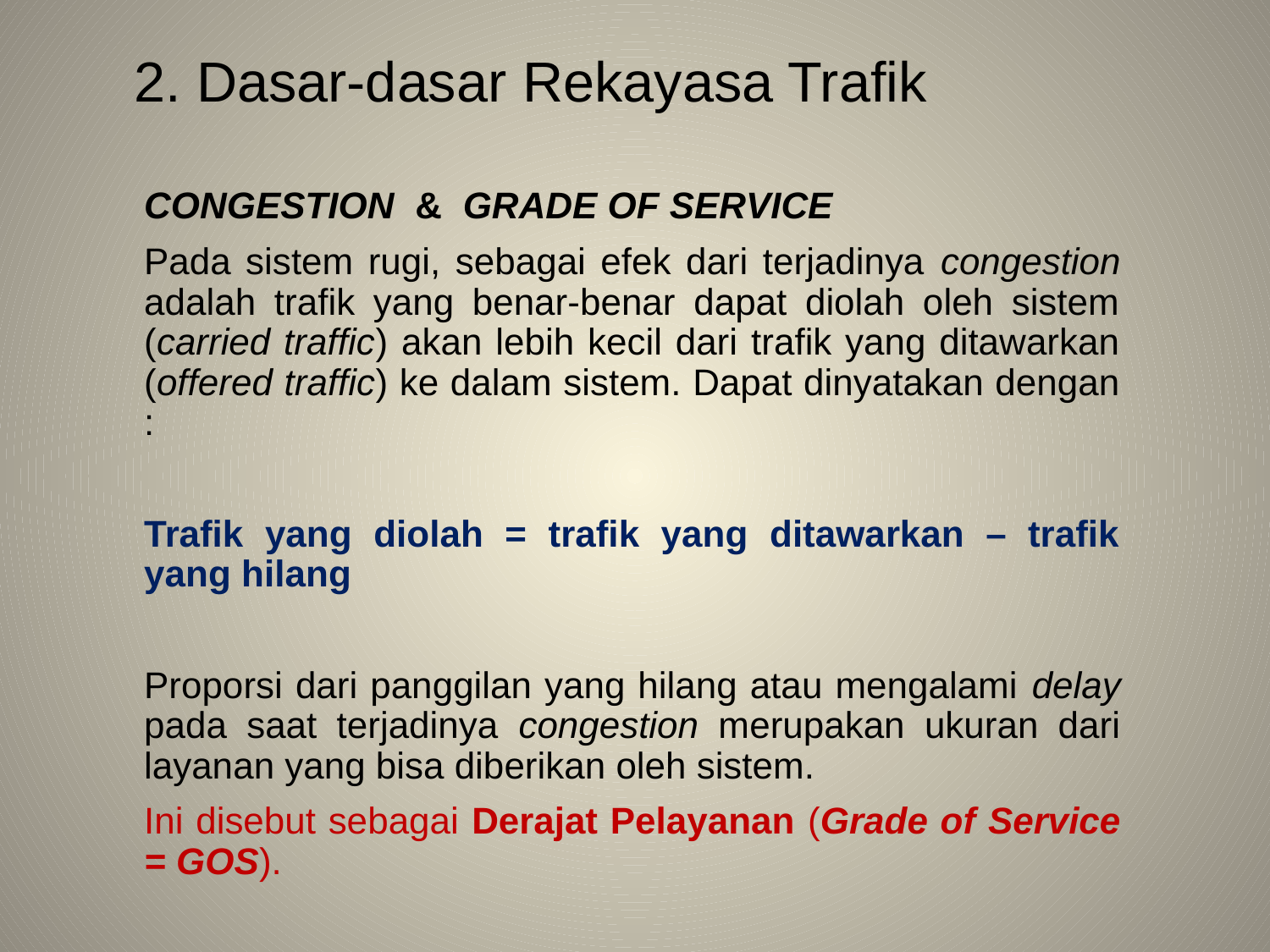

# 2. Dasar-dasar Rekayasa Trafik
CONGESTION  &  GRADE OF SERVICE
Pada sistem rugi, sebagai efek dari terjadinya congestion adalah trafik yang benar-benar dapat diolah oleh sistem (carried traffic) akan lebih kecil dari trafik yang ditawarkan (offered traffic) ke dalam sistem. Dapat dinyatakan dengan :

Trafik yang diolah = trafik yang ditawarkan – trafik yang hilang

Proporsi dari panggilan yang hilang atau mengalami delay pada saat terjadinya congestion merupakan ukuran dari layanan yang bisa diberikan oleh sistem.
Ini disebut sebagai Derajat Pelayanan (Grade of Service = GOS).